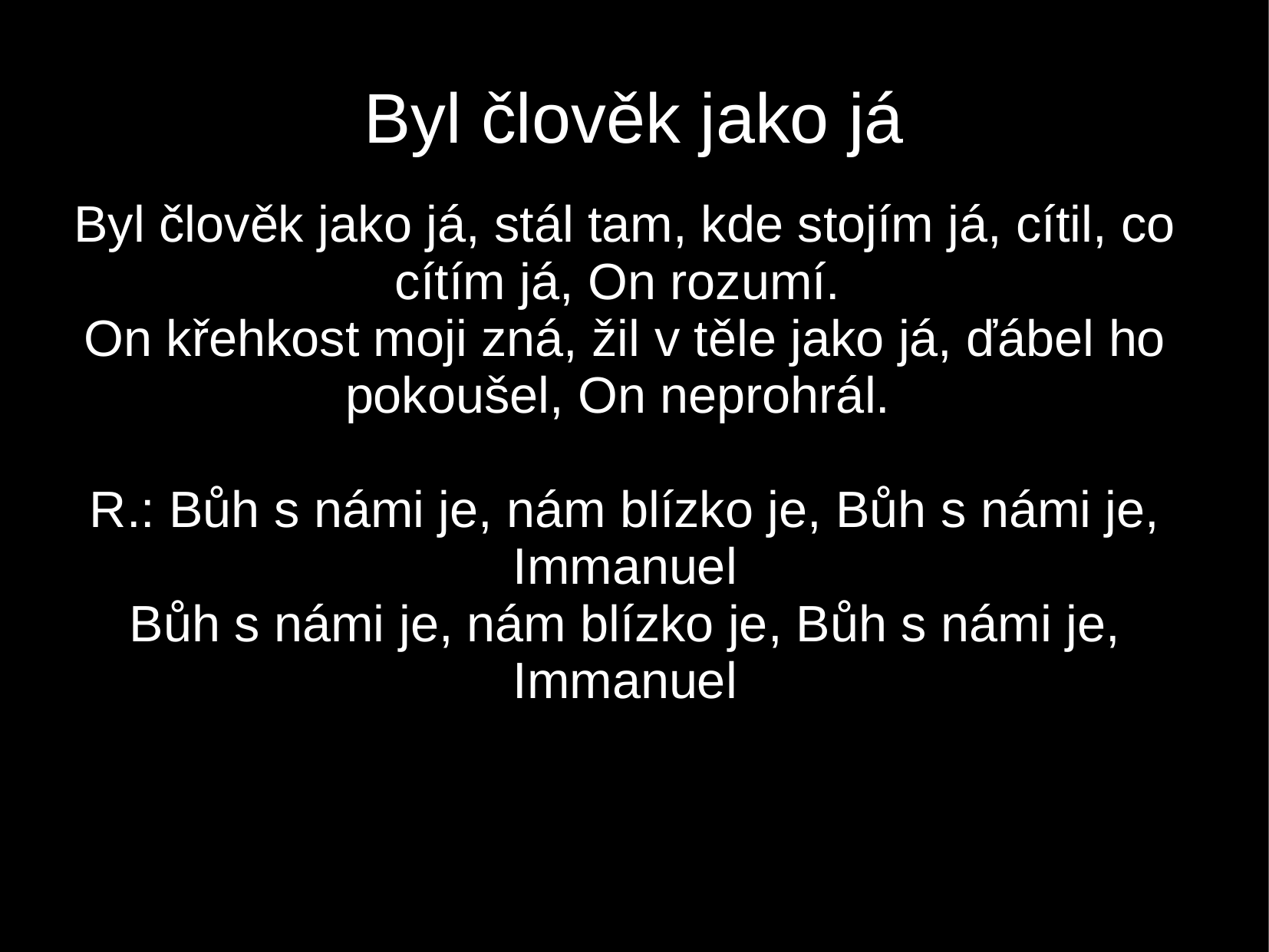

Byl člověk jako já
Byl člověk jako já, stál tam, kde stojím já, cítil, co cítím já, On rozumí.
On křehkost moji zná, žil v těle jako já, ďábel ho pokoušel, On neprohrál.

R.: Bůh s námi je, nám blízko je, Bůh s námi je, Immanuel
Bůh s námi je, nám blízko je, Bůh s námi je, Immanuel